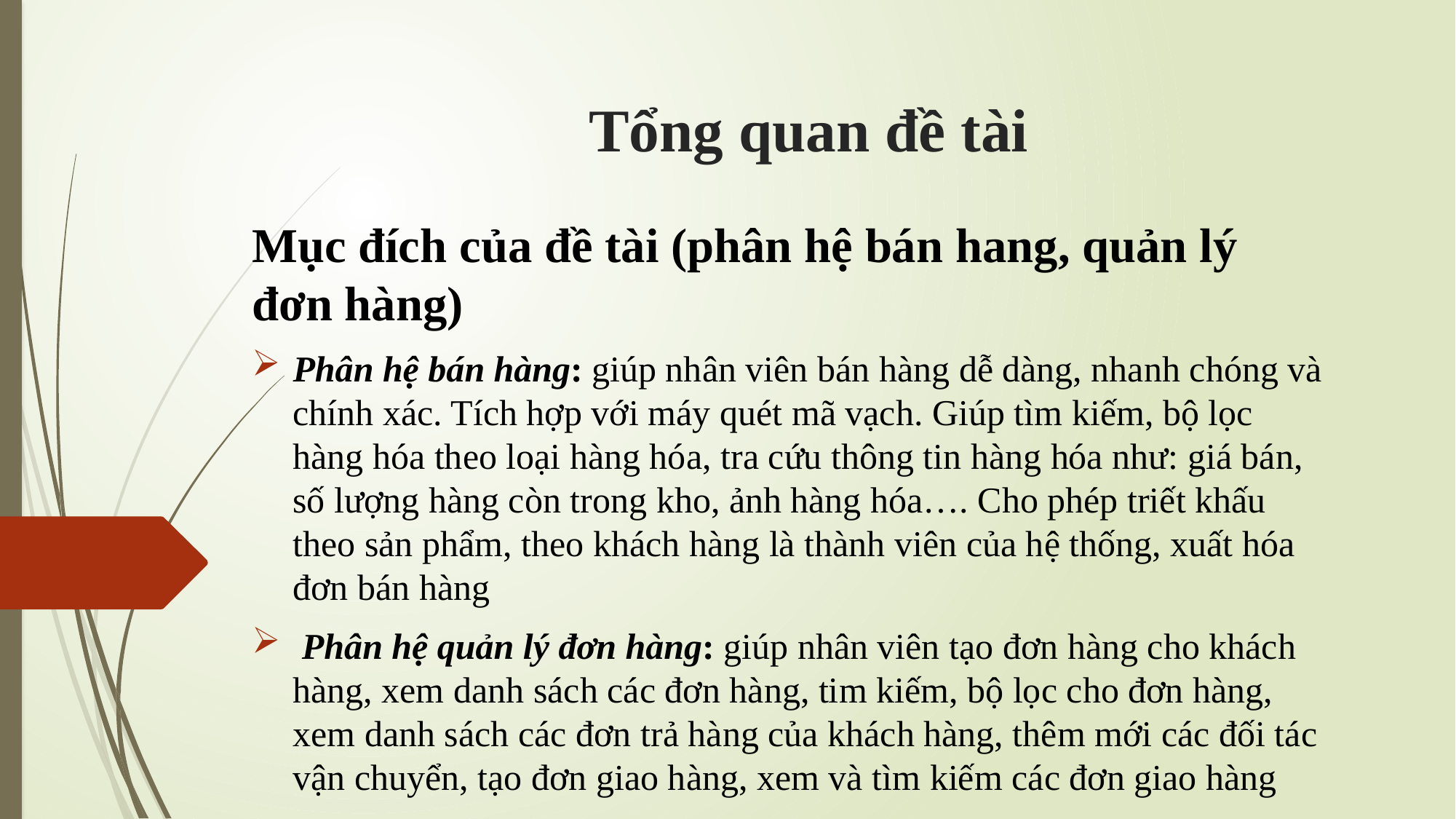

# Tổng quan đề tài
Mục đích của đề tài (phân hệ bán hang, quản lý đơn hàng)
Phân hệ bán hàng: giúp nhân viên bán hàng dễ dàng, nhanh chóng và chính xác. Tích hợp với máy quét mã vạch. Giúp tìm kiếm, bộ lọc hàng hóa theo loại hàng hóa, tra cứu thông tin hàng hóa như: giá bán, số lượng hàng còn trong kho, ảnh hàng hóa…. Cho phép triết khấu theo sản phẩm, theo khách hàng là thành viên của hệ thống, xuất hóa đơn bán hàng
 Phân hệ quản lý đơn hàng: giúp nhân viên tạo đơn hàng cho khách hàng, xem danh sách các đơn hàng, tim kiếm, bộ lọc cho đơn hàng, xem danh sách các đơn trả hàng của khách hàng, thêm mới các đối tác vận chuyển, tạo đơn giao hàng, xem và tìm kiếm các đơn giao hàng